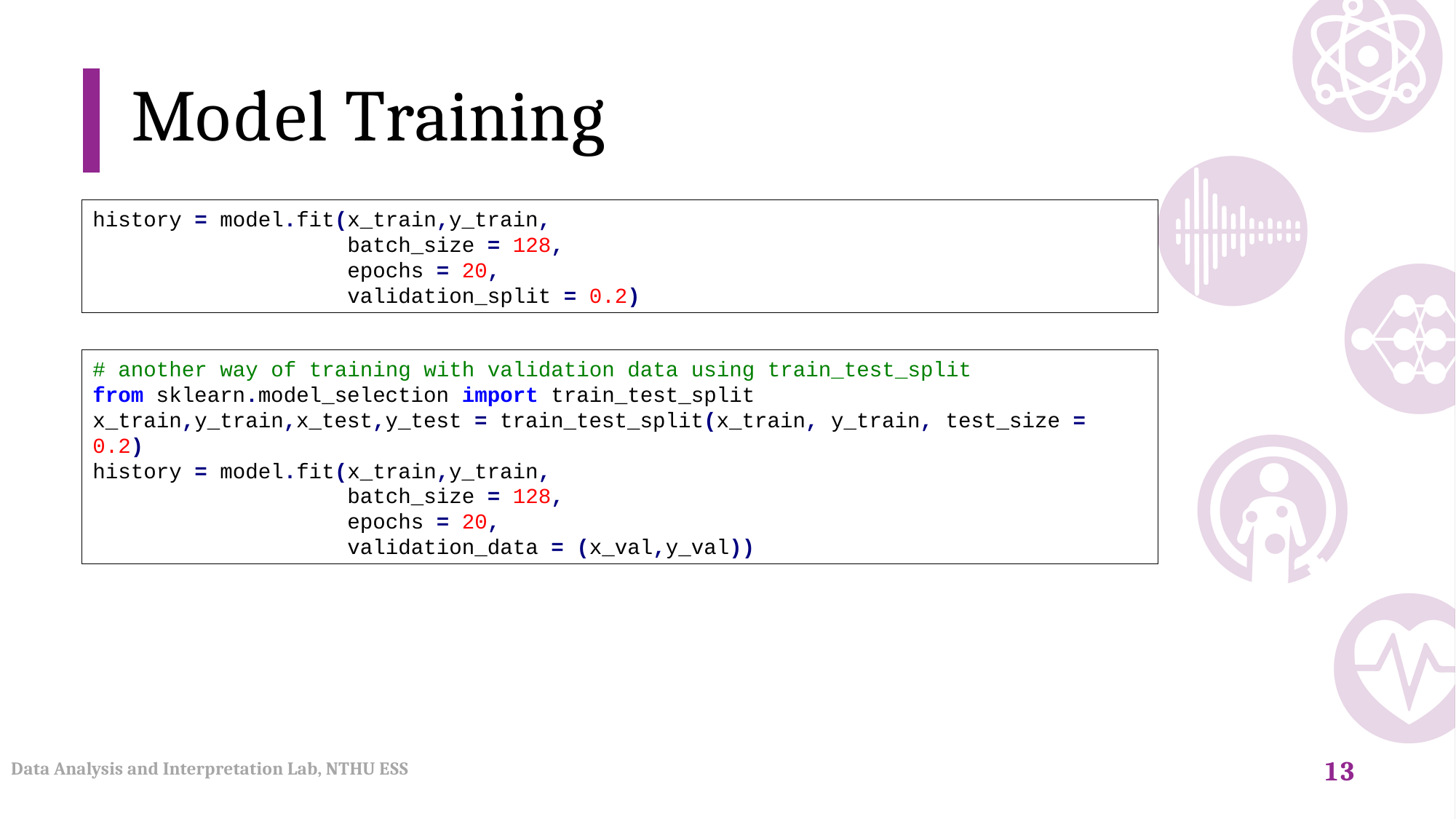

# Model Training

history = model.fit(x_train,y_train,
                    batch_size = 128,
                    epochs = 20,
                    validation_split = 0.2)
# another way of training with validation data using train_test_split
from sklearn.model_selection import train_test_split
x_train,y_train,x_test,y_test = train_test_split(x_train, y_train, test_size = 0.2)
history = model.fit(x_train,y_train,
                    batch_size = 128,
                    epochs = 20,
                    validation_data = (x_val,y_val))
13
Data Analysis and Interpretation Lab, NTHU ESS